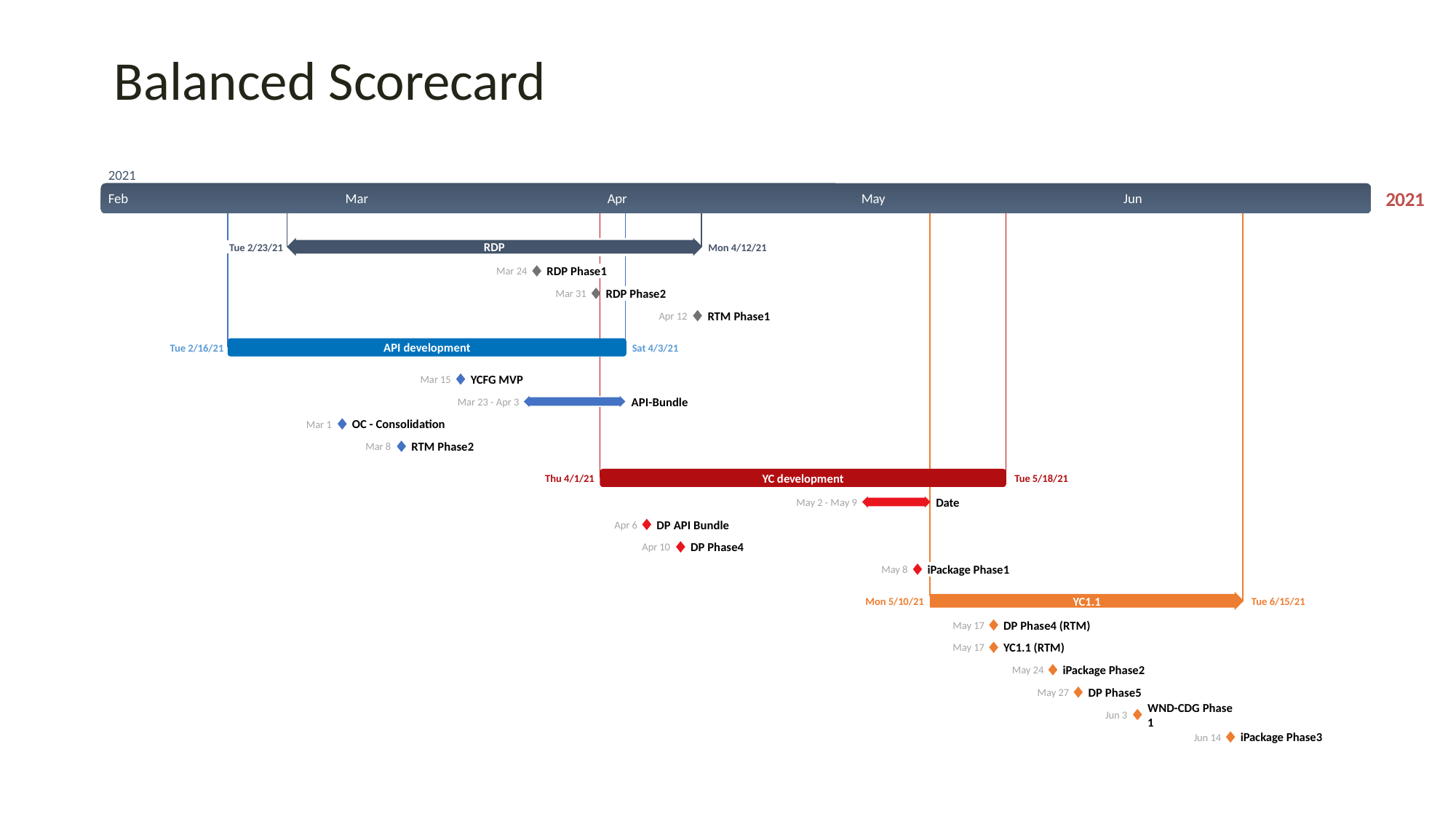

Balanced Scorecard
2021

Today
2021

2021
Feb
Mar
Apr
May
Jun
35 days

RDP
Tue 2/23/21
Mon 4/12/21

1 day
RDP Phase1
Mar 24

1 day
RDP Phase2
Mar 31

1 day
RTM Phase1
Apr 12

34 days

API development
Tue 2/16/21
Sat 4/3/21

1 day
YCFG MVP
Mar 15

9 days
API-Bundle
Mar 23 - Apr 3

1 day
OC - Consolidation
Mar 1

1 day
RTM Phase2
Mar 8

34 days

YC development
Thu 4/1/21
Tue 5/18/21

5 days
Date
May 2 - May 9

1 day
DP API Bundle
Apr 6

0 days

DP Phase4
Apr 10

0 days

iPackage Phase1
May 8

27 days

YC1.1
Mon 5/10/21
Tue 6/15/21

1 day
DP Phase4 (RTM)
May 17

1 day
YC1.1 (RTM)
May 17

1 day
iPackage Phase2
May 24

1 day
DP Phase5
May 27

1 day
WND-CDG Phase 1
Jun 3

1 day
iPackage Phase3
Jun 14